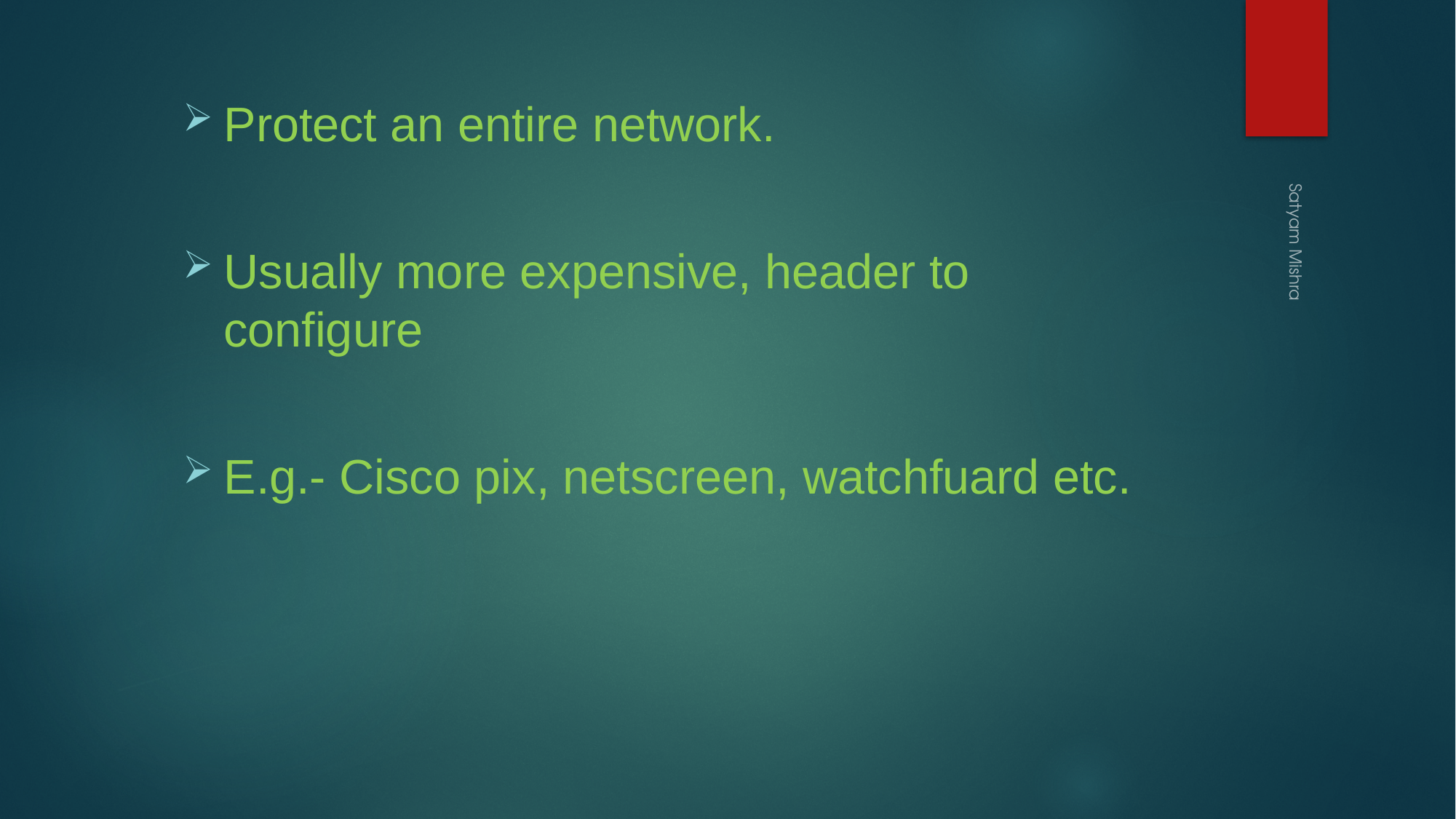

Protect an entire network.

Usually more expensive, header to configure

E.g.- Cisco pix, netscreen, watchfuard etc.
Satyam Mishra